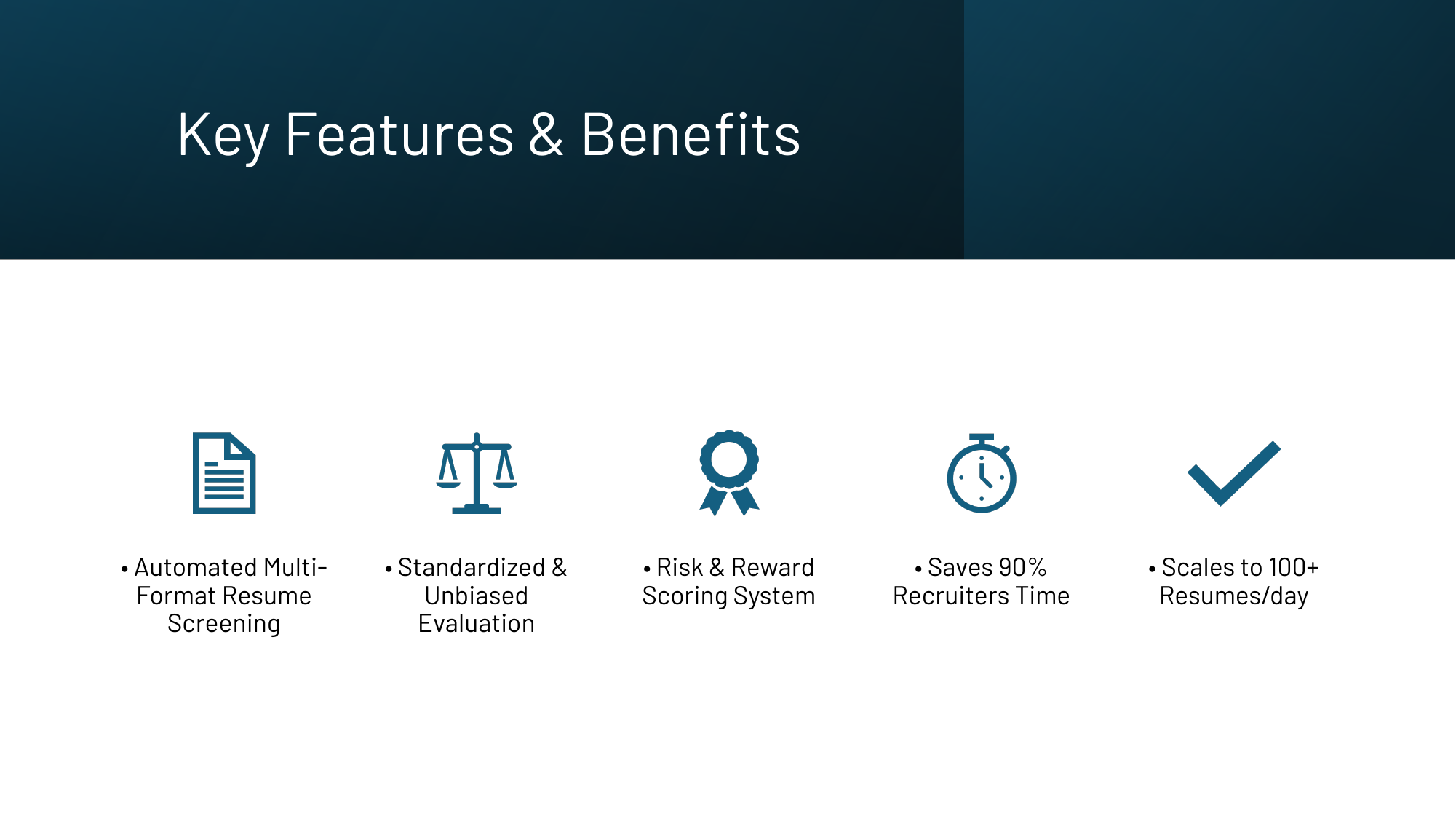

# Key Features & Benefits
• Automated Multi-Format Resume Screening
• Standardized & Unbiased Evaluation
• Risk & Reward Scoring System
• Saves 90% Recruiters Time
• Scales to 100+ Resumes/day